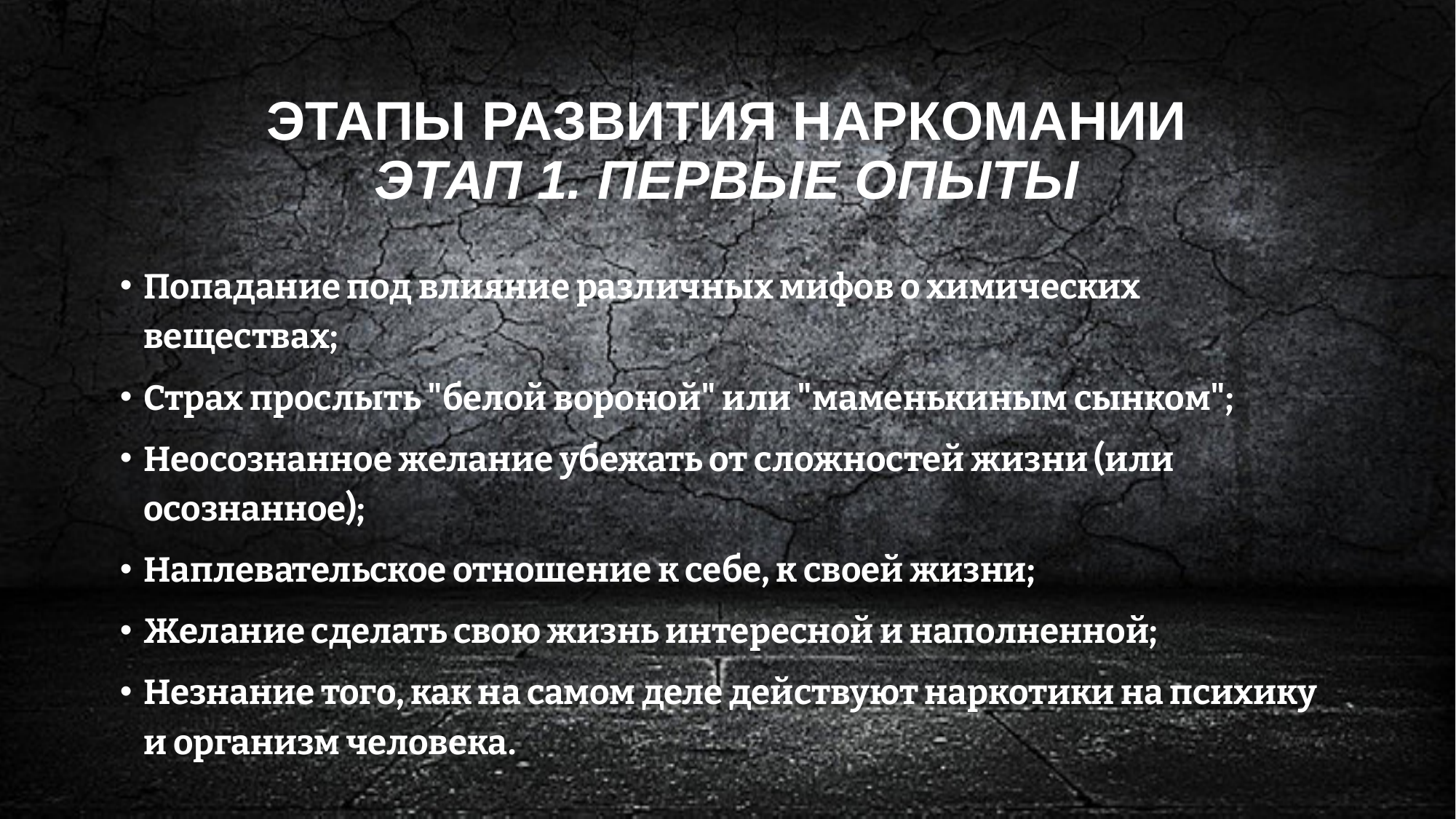

# Этапы развития наркомании Этап 1. Первые опыты
Попадание под влияние различных мифов о химических веществах;
Страх прослыть "белой вороной" или "маменькиным сынком";
Неосознанное желание убежать от сложностей жизни (или осознанное);
Наплевательское отношение к себе, к своей жизни;
Желание сделать свою жизнь интересной и наполненной;
Незнание того, как на самом деле действуют наркотики на психику и организм человека.